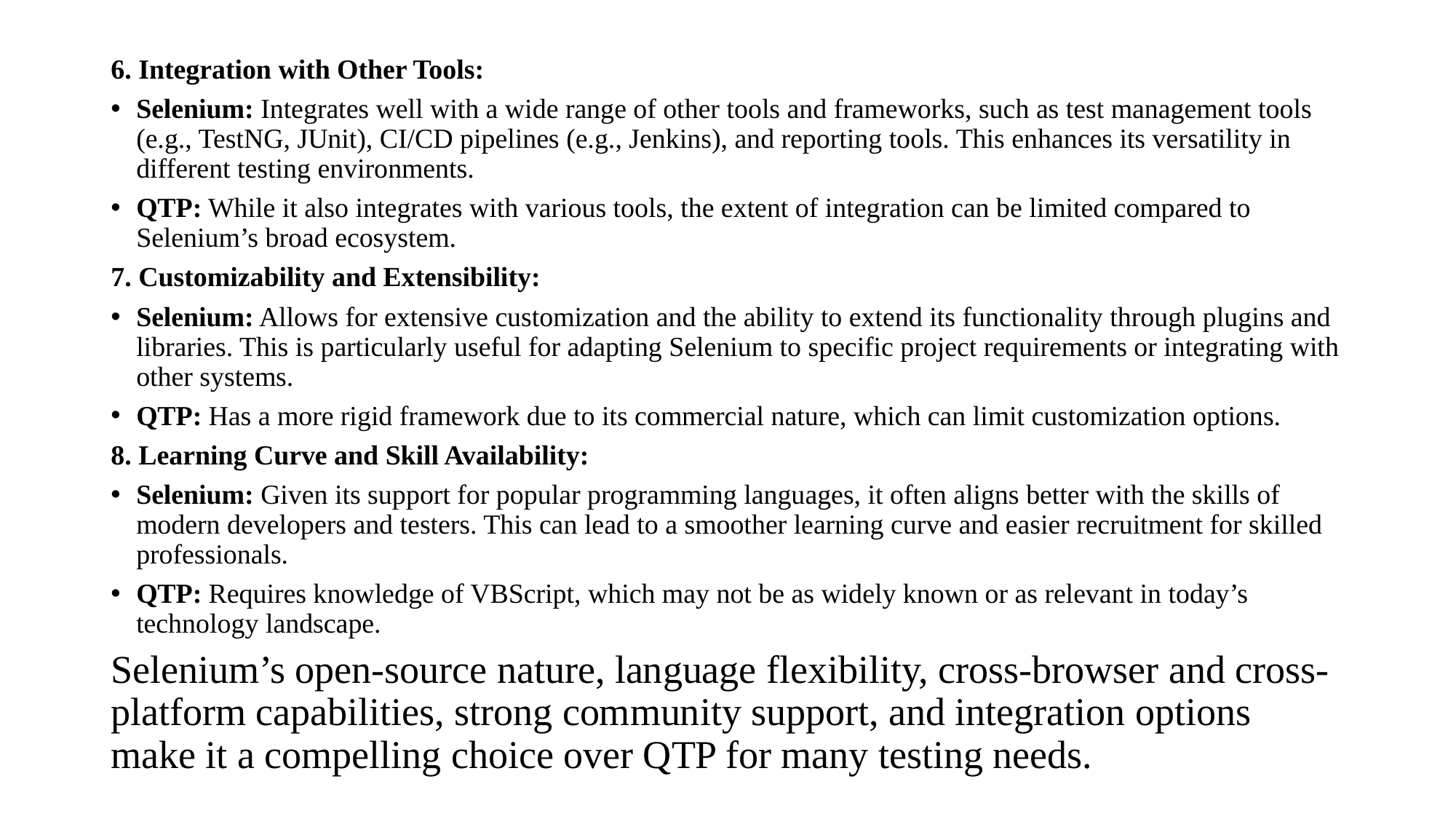

6. Integration with Other Tools:
Selenium: Integrates well with a wide range of other tools and frameworks, such as test management tools (e.g., TestNG, JUnit), CI/CD pipelines (e.g., Jenkins), and reporting tools. This enhances its versatility in different testing environments.
QTP: While it also integrates with various tools, the extent of integration can be limited compared to Selenium’s broad ecosystem.
7. Customizability and Extensibility:
Selenium: Allows for extensive customization and the ability to extend its functionality through plugins and libraries. This is particularly useful for adapting Selenium to specific project requirements or integrating with other systems.
QTP: Has a more rigid framework due to its commercial nature, which can limit customization options.
8. Learning Curve and Skill Availability:
Selenium: Given its support for popular programming languages, it often aligns better with the skills of modern developers and testers. This can lead to a smoother learning curve and easier recruitment for skilled professionals.
QTP: Requires knowledge of VBScript, which may not be as widely known or as relevant in today’s technology landscape.
Selenium’s open-source nature, language flexibility, cross-browser and cross-platform capabilities, strong community support, and integration options make it a compelling choice over QTP for many testing needs.